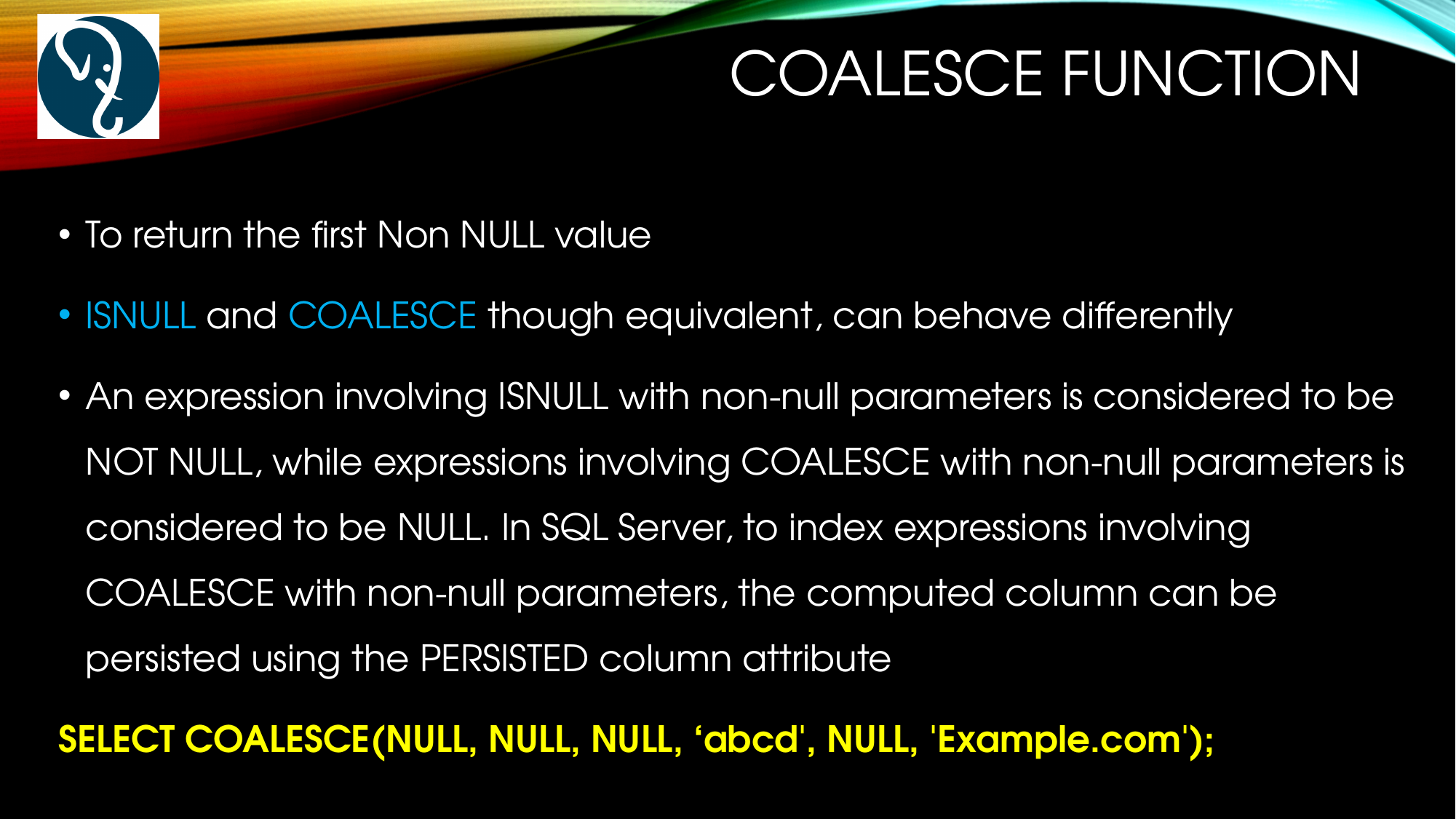

# Coalesce Function
To return the first Non NULL value
ISNULL and COALESCE though equivalent, can behave differently
An expression involving ISNULL with non-null parameters is considered to be NOT NULL, while expressions involving COALESCE with non-null parameters is considered to be NULL. In SQL Server, to index expressions involving COALESCE with non-null parameters, the computed column can be persisted using the PERSISTED column attribute
SELECT COALESCE(NULL, NULL, NULL, ‘abcd', NULL, 'Example.com');